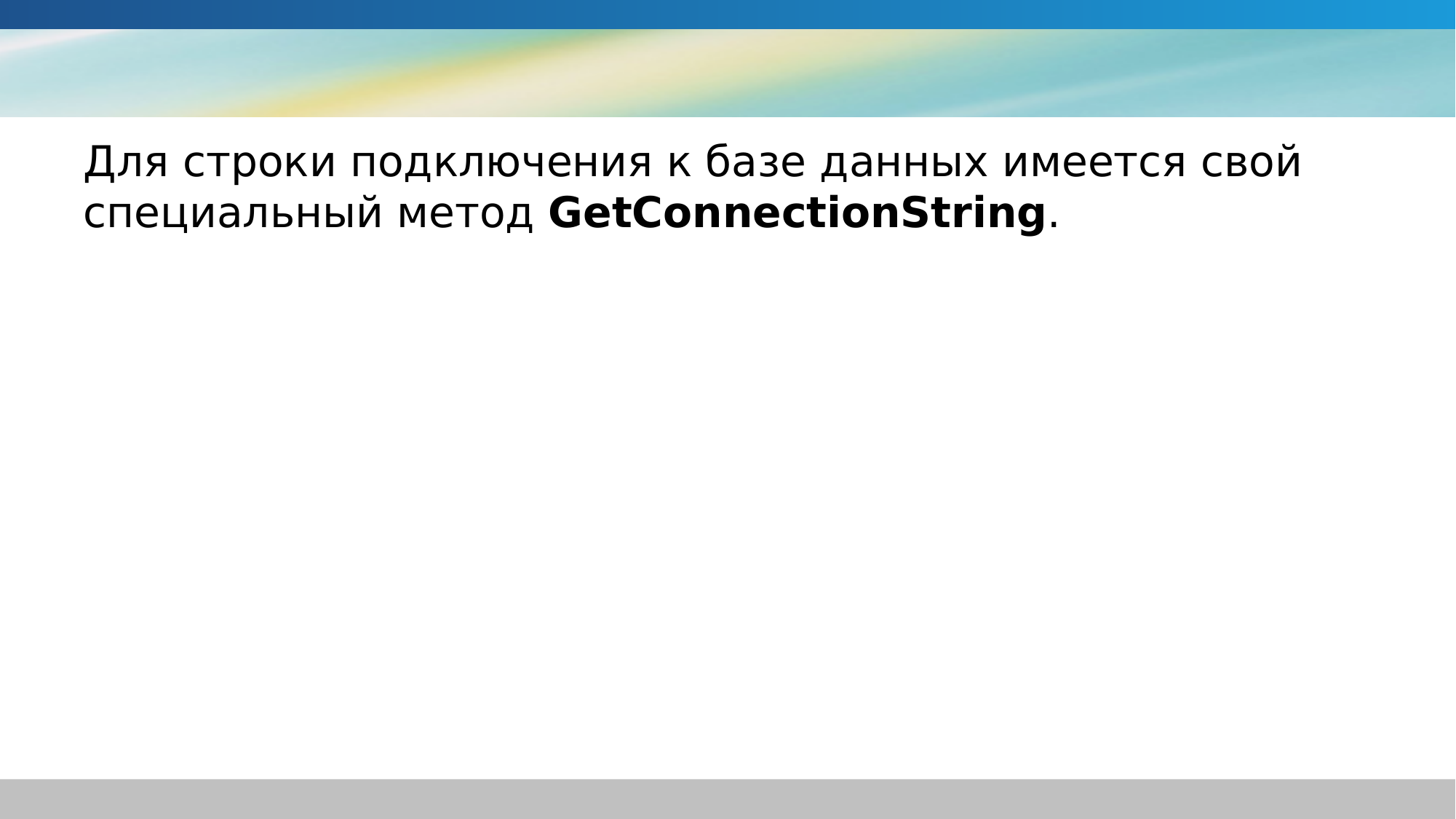

#
Для строки подключения к базе данных имеется свой специальный метод GetConnectionString.